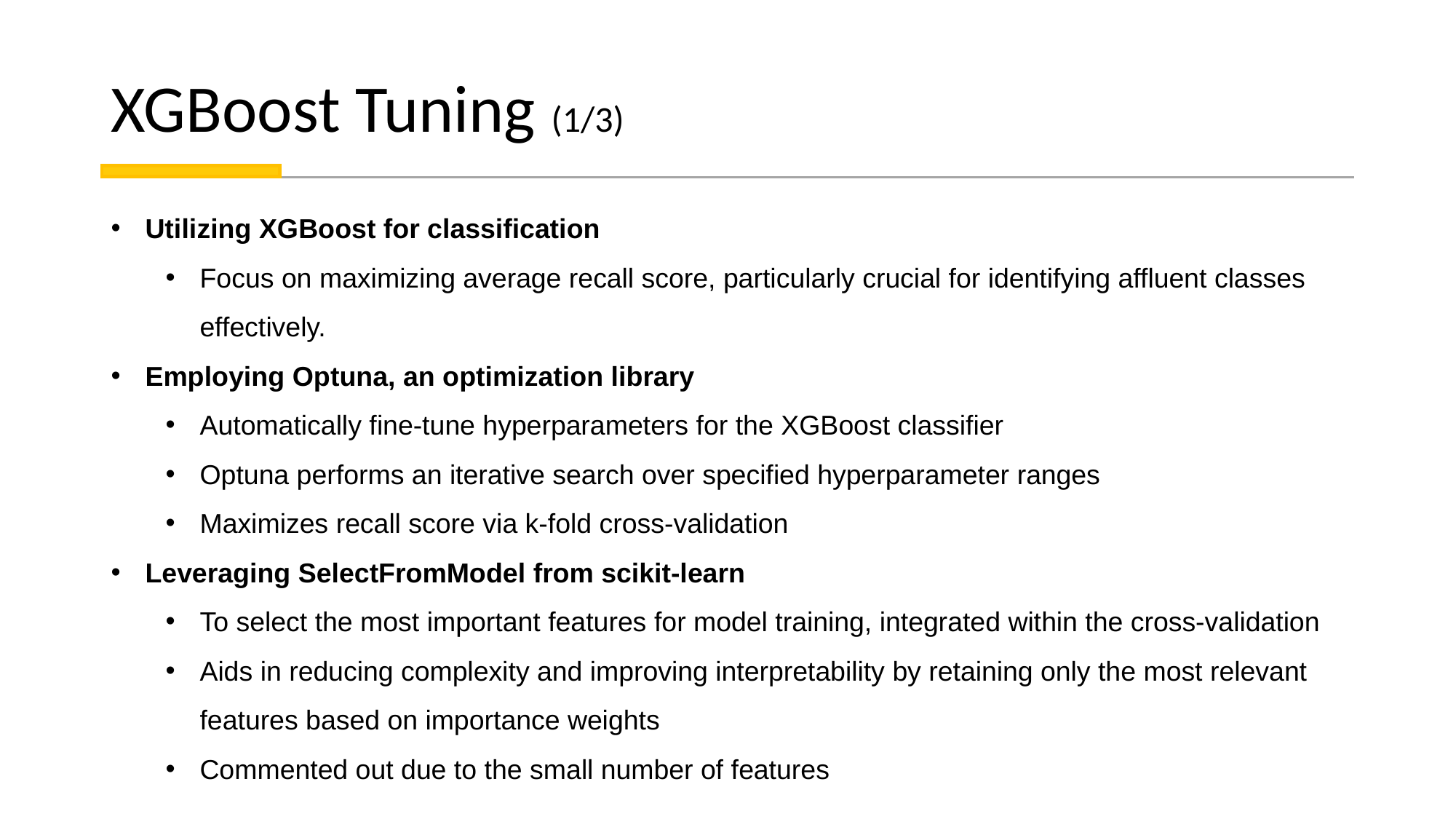

# XGBoost Tuning (1/3)

Utilizing XGBoost for classification
Focus on maximizing average recall score, particularly crucial for identifying affluent classes effectively.
Employing Optuna, an optimization library
Automatically fine-tune hyperparameters for the XGBoost classifier
Optuna performs an iterative search over specified hyperparameter ranges
Maximizes recall score via k-fold cross-validation
Leveraging SelectFromModel from scikit-learn
To select the most important features for model training, integrated within the cross-validation
Aids in reducing complexity and improving interpretability by retaining only the most relevant features based on importance weights
Commented out due to the small number of features